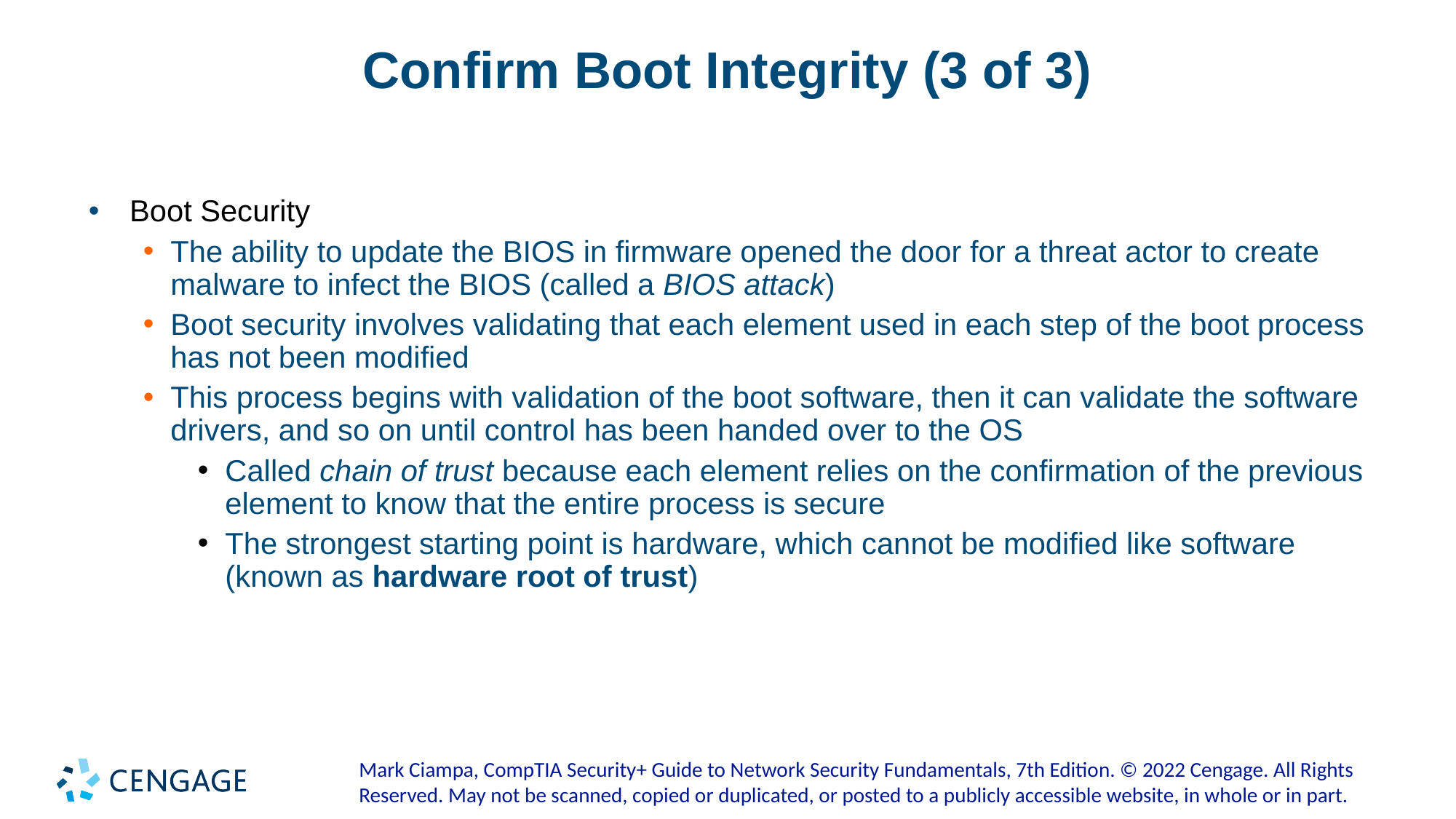

# Confirm Boot Integrity (3 of 3)
Boot Security
The ability to update the BIOS in firmware opened the door for a threat actor to create malware to infect the BIOS (called a BIOS attack)
Boot security involves validating that each element used in each step of the boot process has not been modified
This process begins with validation of the boot software, then it can validate the software drivers, and so on until control has been handed over to the OS
Called chain of trust because each element relies on the confirmation of the previous element to know that the entire process is secure
The strongest starting point is hardware, which cannot be modified like software (known as hardware root of trust)